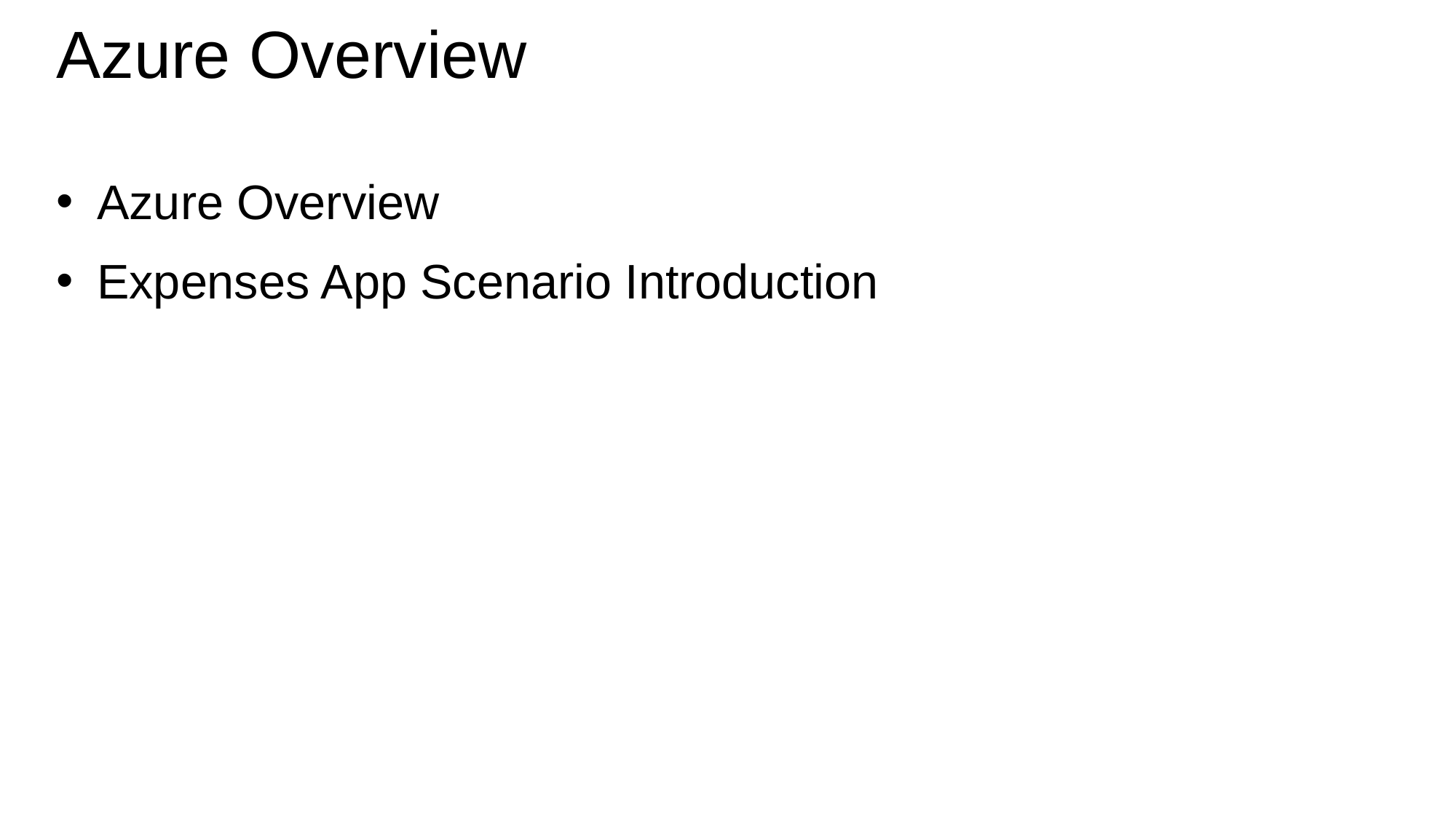

# Azure Overview
Azure Overview
Expenses App Scenario Introduction